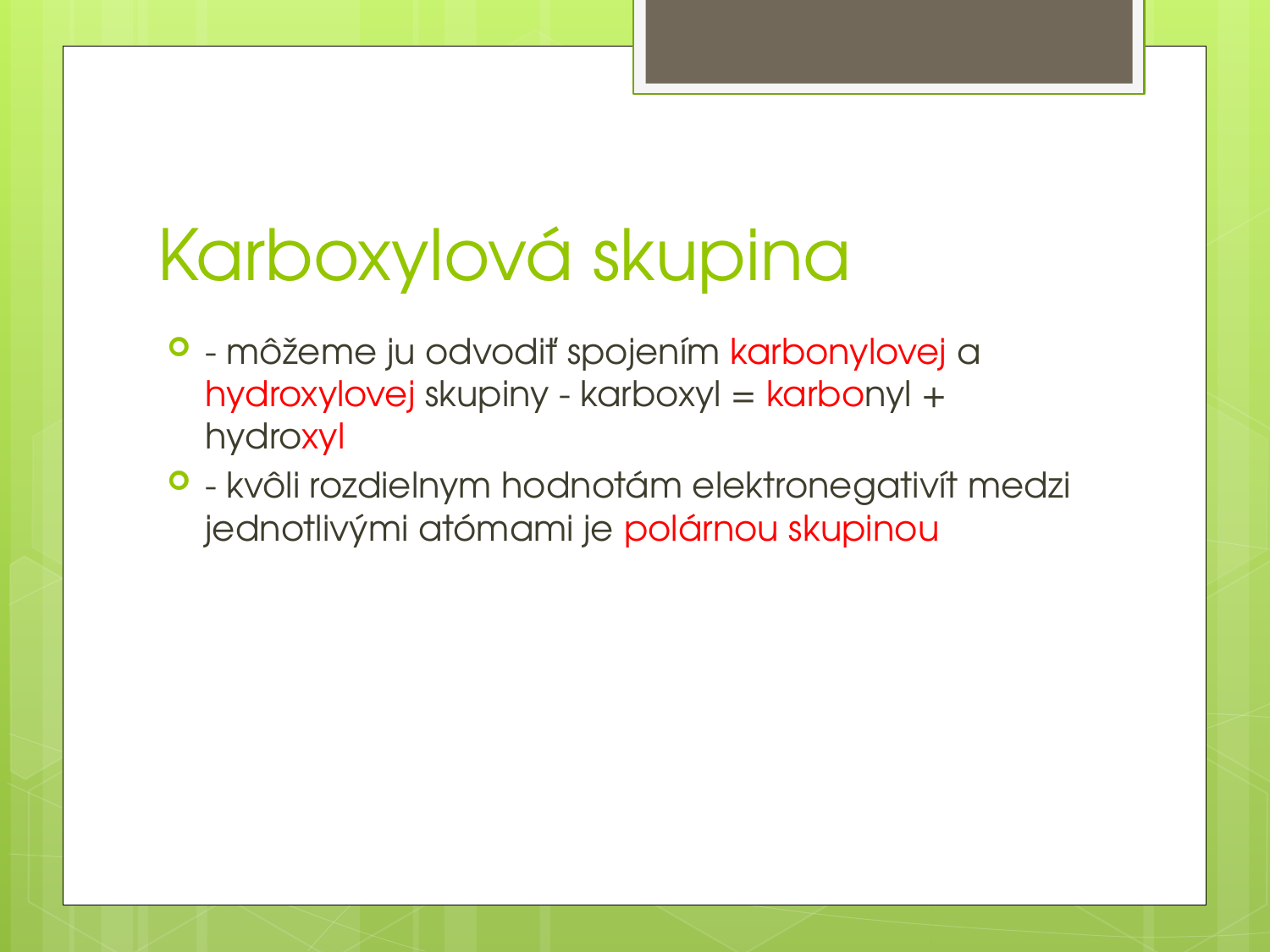

# Karboxylová skupina
- môžeme ju odvodiť spojením karbonylovej a hydroxylovej skupiny - karboxyl = karbonyl + hydroxyl
- kvôli rozdielnym hodnotám elektronegativít medzi jednotlivými atómami je polárnou skupinou